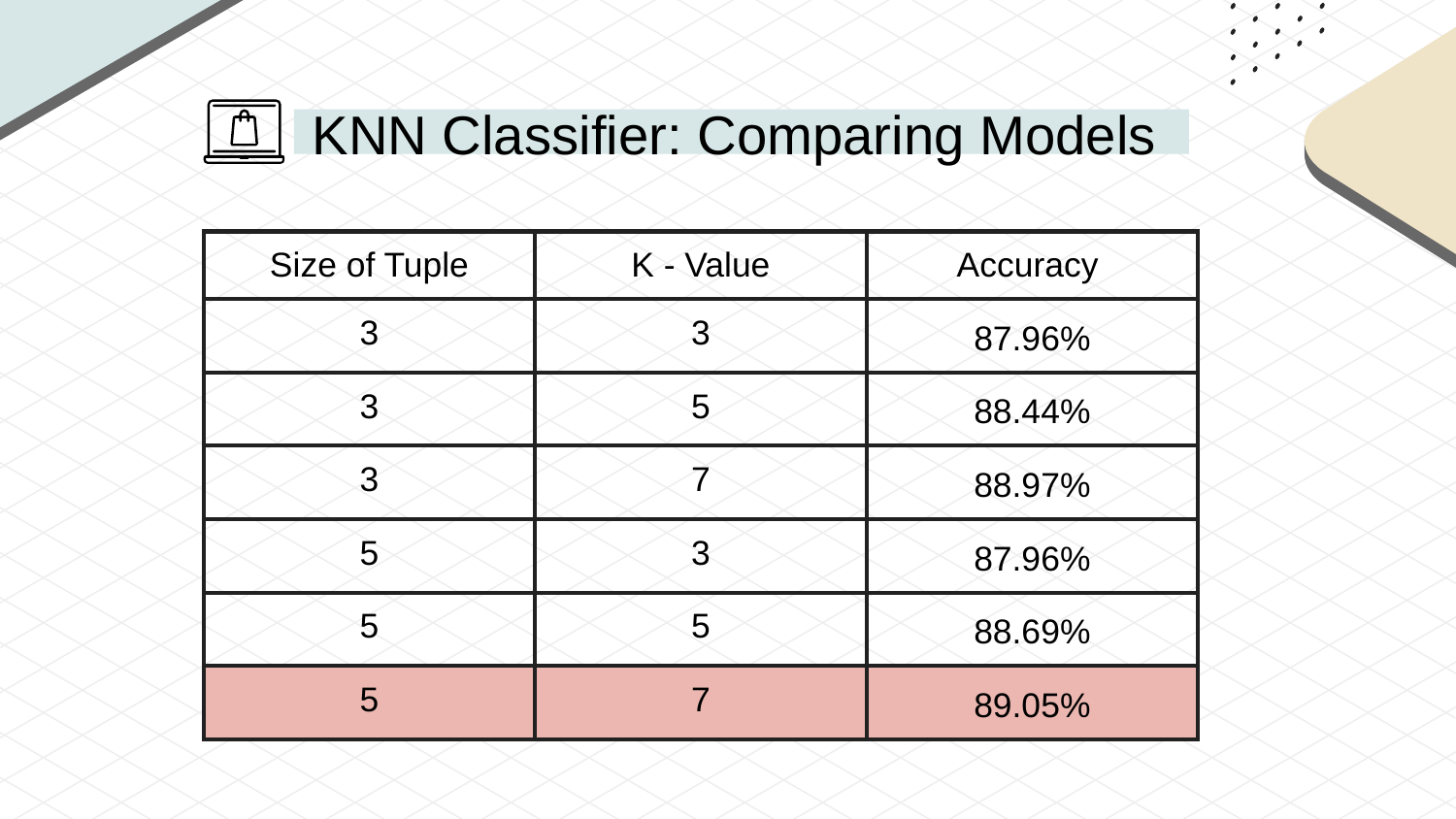

KNN Classifier: Comparing Models

| Size of Tuple | K - Value | Accuracy |
| --- | --- | --- |
| 3 | 3 | 87.96% |
| 3 | 5 | 88.44% |
| 3 | 7 | 88.97% |
| 5 | 3 | 87.96% |
| 5 | 5 | 88.69% |
| 5 | 7 | 89.05% |